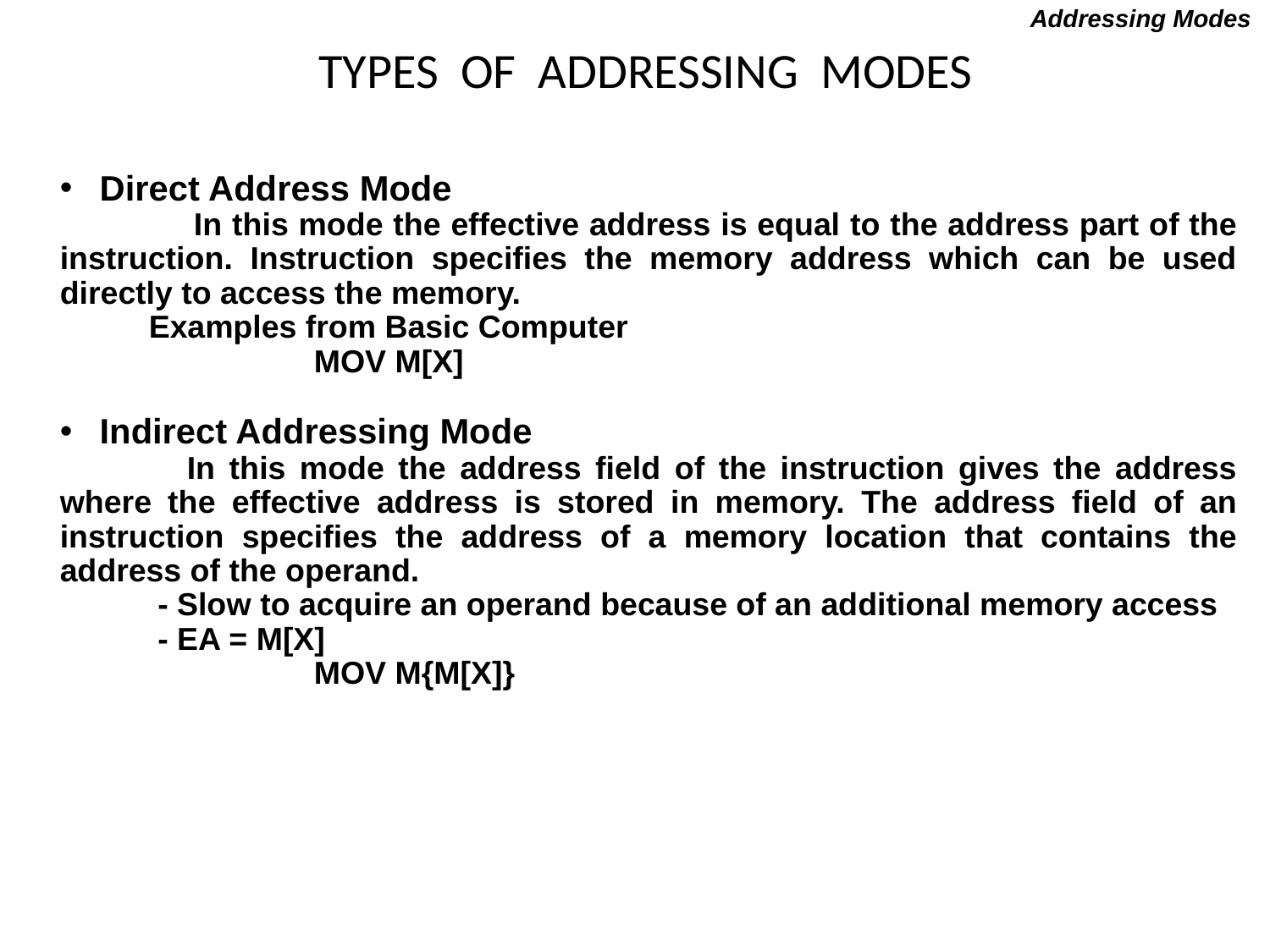

Addressing Modes
# TYPES  OF  ADDRESSING  MODES
 Direct Address Mode
      	In this mode the effective address is equal to the address part of the instruction. Instruction specifies the memory address which can be used directly to access the memory.
          Examples from Basic Computer
		MOV M[X]

 Indirect Addressing Mode
	In this mode the address field of the instruction gives the address where the effective address is stored in memory. The address field of an instruction specifies the address of a memory location that contains the address of the operand.
           - Slow to acquire an operand because of an additional memory access
           - EA = M[X]
		MOV M{M[X]}